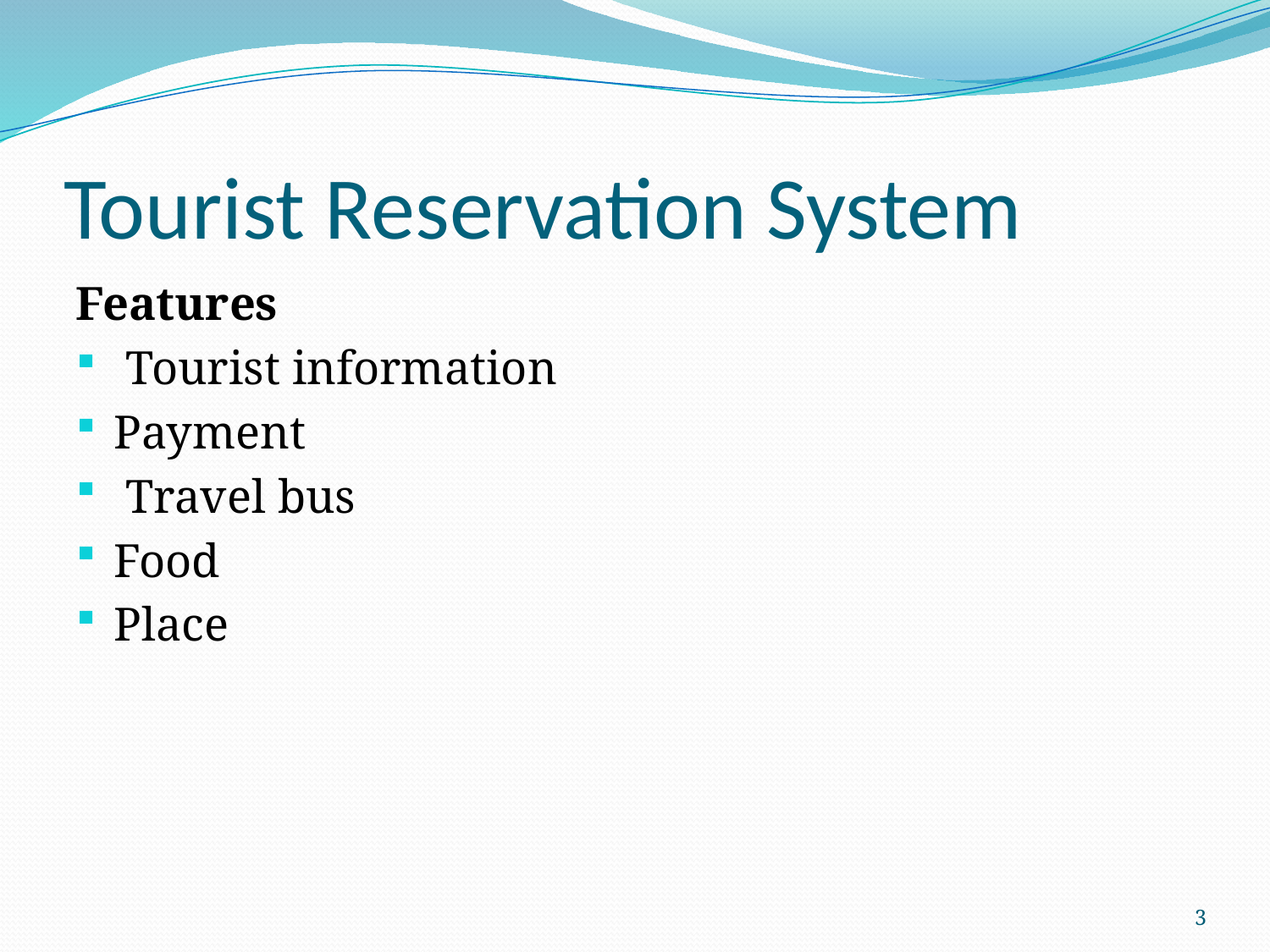

# Tourist Reservation System
Features
 Tourist information
Payment
 Travel bus
Food
Place
3